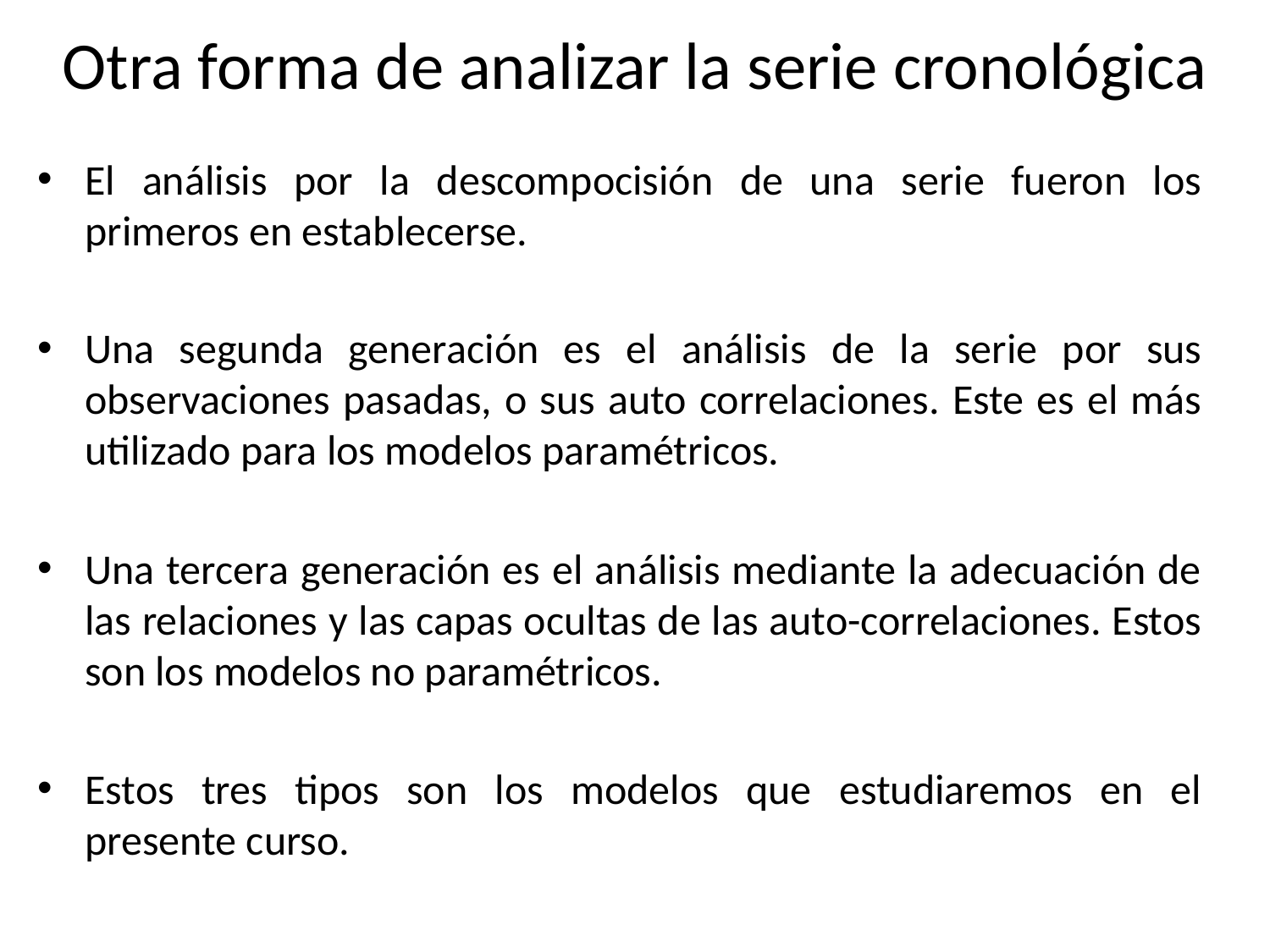

Otra forma de analizar la serie cronológica
El análisis por la descompocisión de una serie fueron los primeros en establecerse.

Una segunda generación es el análisis de la serie por sus observaciones pasadas, o sus auto correlaciones. Este es el más utilizado para los modelos paramétricos.

Una tercera generación es el análisis mediante la adecuación de las relaciones y las capas ocultas de las auto-correlaciones. Estos son los modelos no paramétricos.

Estos tres tipos son los modelos que estudiaremos en el presente curso.